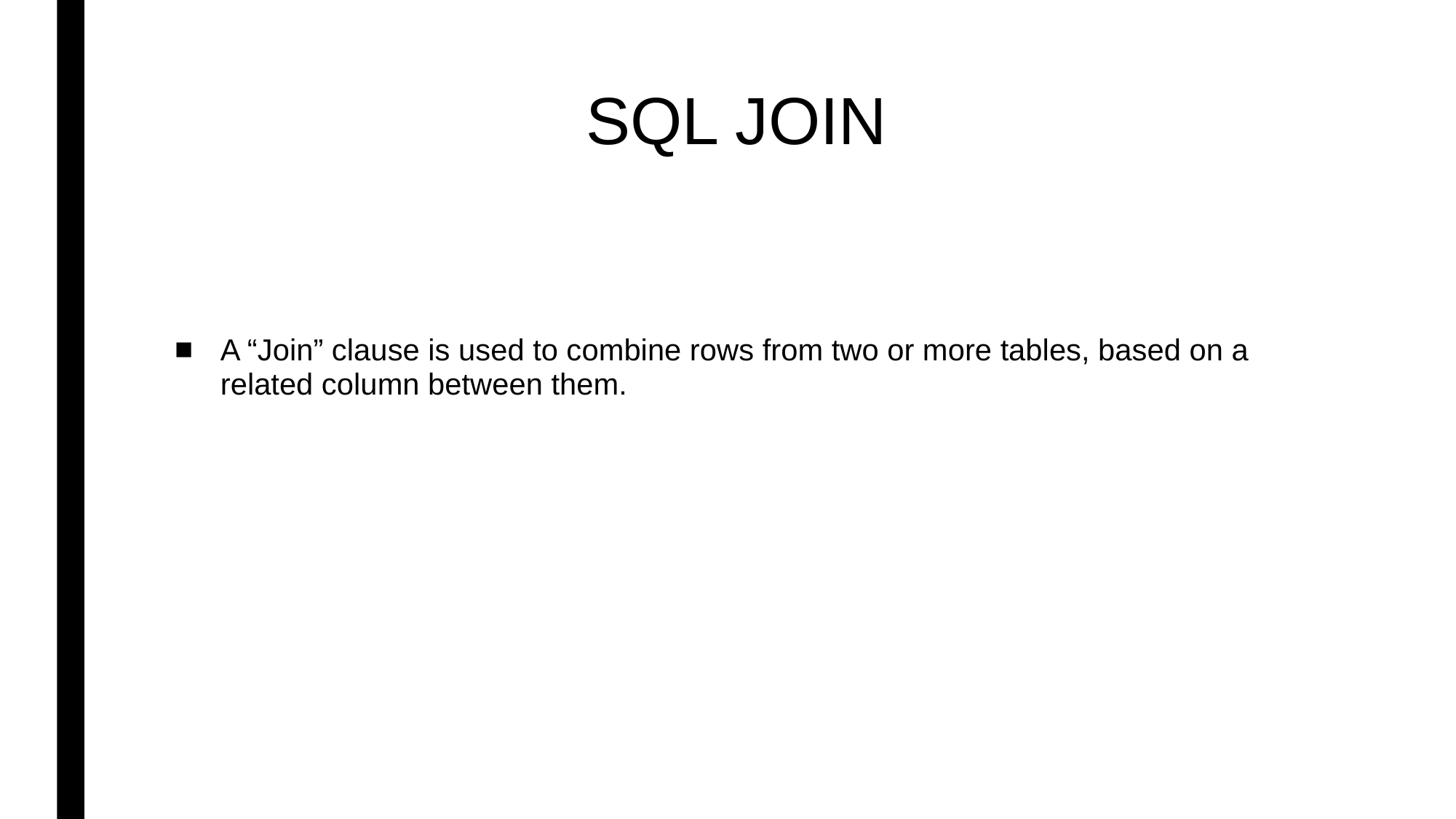

# SQL JOIN

A “Join” clause is used to combine rows from two or more tables, based on a related column between them.